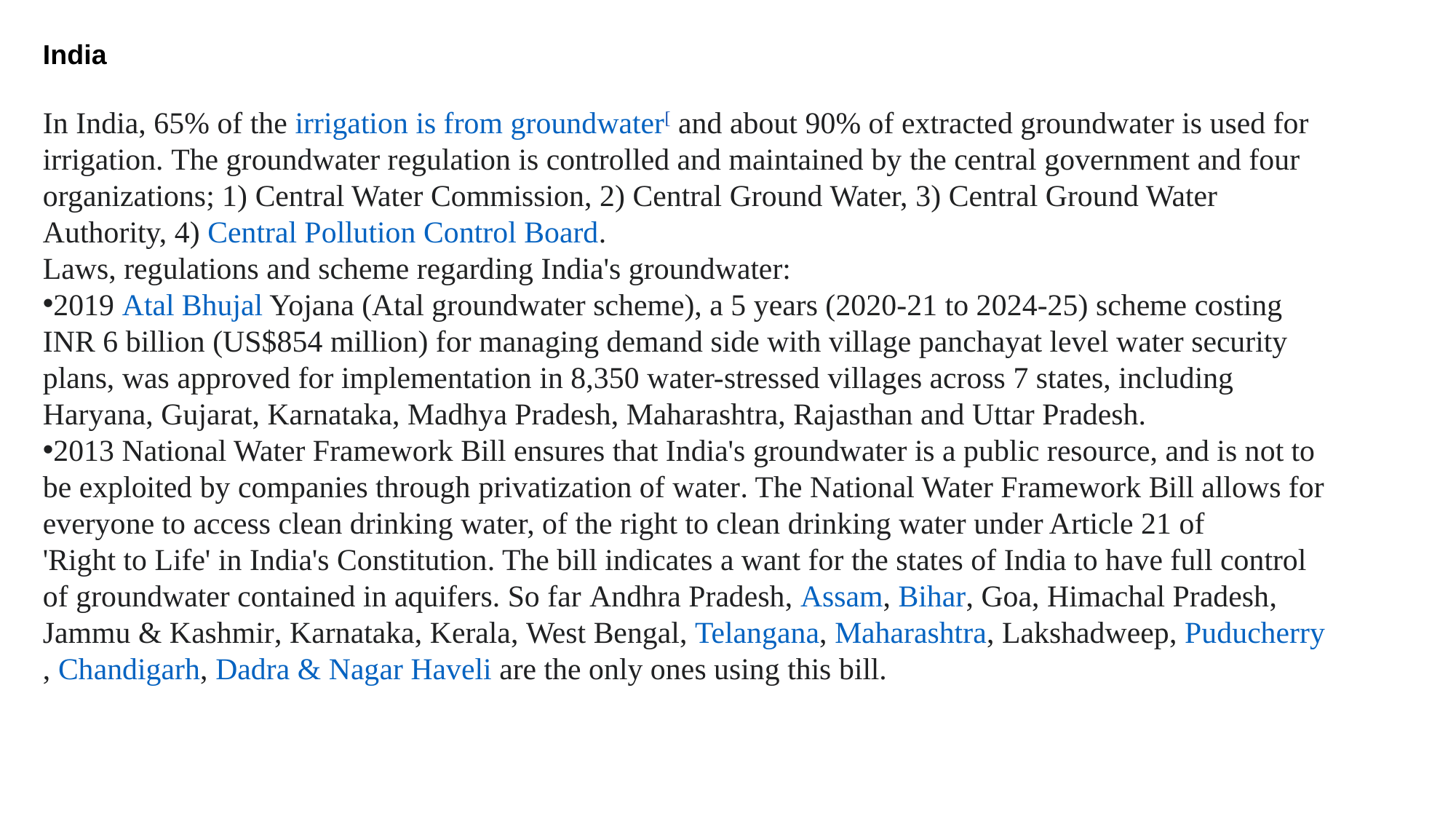

India

In India, 65% of the irrigation is from groundwater[ and about 90% of extracted groundwater is used for irrigation. The groundwater regulation is controlled and maintained by the central government and four organizations; 1) Central Water Commission, 2) Central Ground Water, 3) Central Ground Water Authority, 4) Central Pollution Control Board.
Laws, regulations and scheme regarding India's groundwater:
2019 Atal Bhujal Yojana (Atal groundwater scheme), a 5 years (2020-21 to 2024-25) scheme costing INR 6 billion (US$854 million) for managing demand side with village panchayat level water security plans, was approved for implementation in 8,350 water-stressed villages across 7 states, including Haryana, Gujarat, Karnataka, Madhya Pradesh, Maharashtra, Rajasthan and Uttar Pradesh.
2013 National Water Framework Bill ensures that India's groundwater is a public resource, and is not to be exploited by companies through privatization of water. The National Water Framework Bill allows for everyone to access clean drinking water, of the right to clean drinking water under Article 21 of 'Right to Life' in India's Constitution. The bill indicates a want for the states of India to have full control of groundwater contained in aquifers. So far Andhra Pradesh, Assam, Bihar, Goa, Himachal Pradesh, Jammu & Kashmir, Karnataka, Kerala, West Bengal, Telangana, Maharashtra, Lakshadweep, Puducherry, Chandigarh, Dadra & Nagar Haveli are the only ones using this bill.